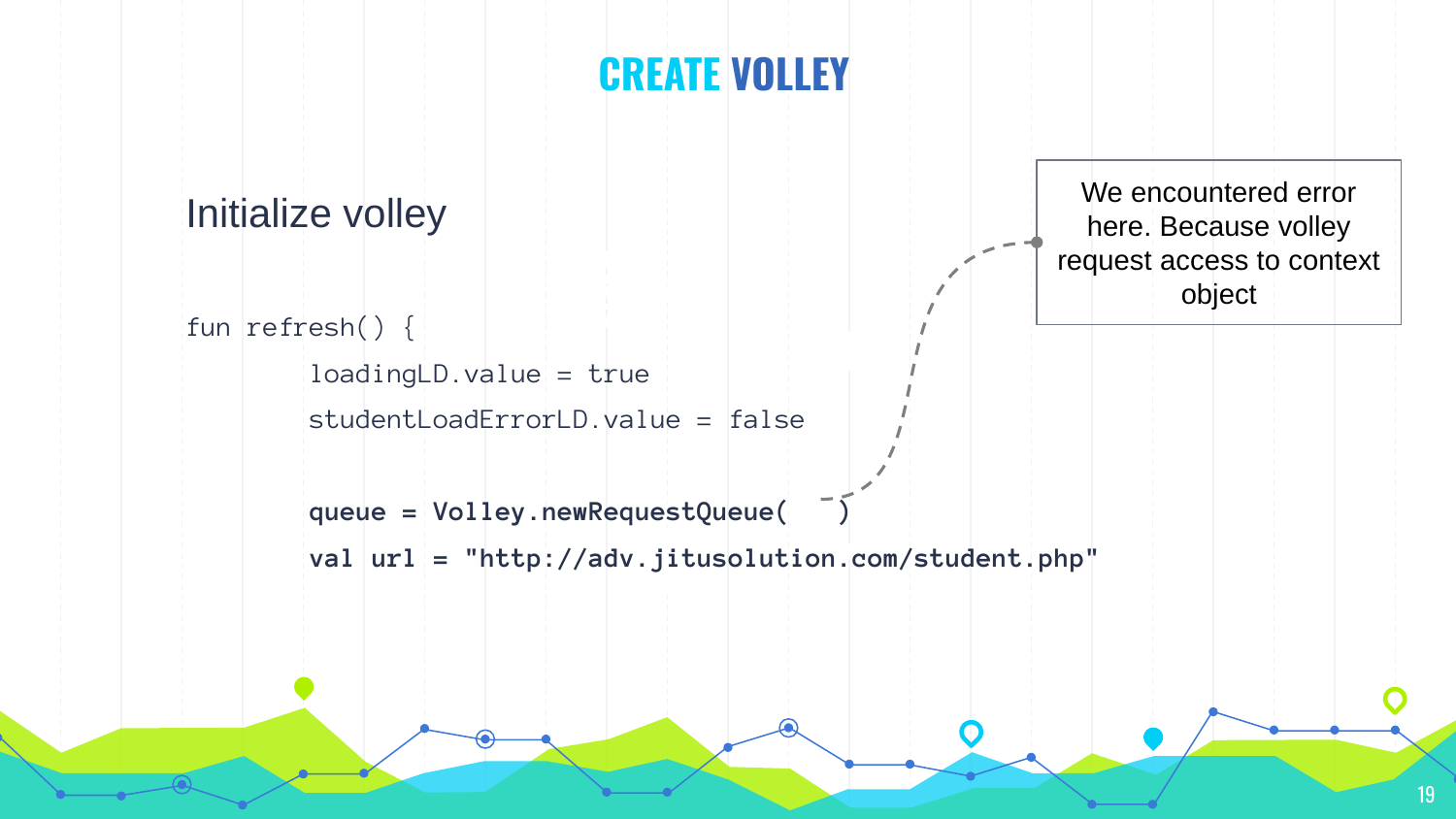

# CREATE VOLLEY
We encountered error here. Because volley request access to context object
Initialize volley

fun refresh() {
        loadingLD.value = true
        studentLoadErrorLD.value = false

        queue = Volley.newRequestQueue(   )
        val url = "http://adv.jitusolution.com/student.php"

19